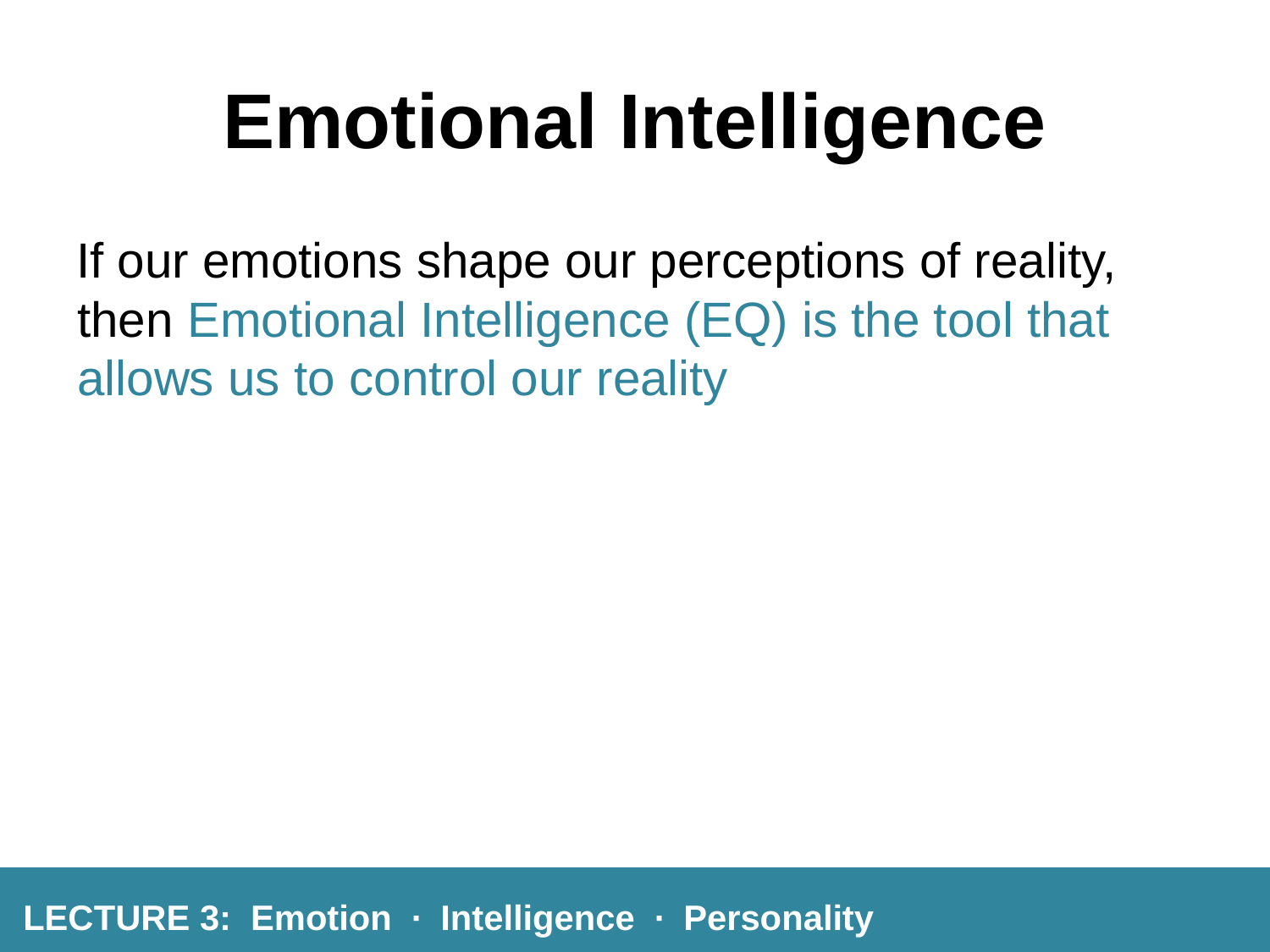

# Emotional Intelligence
If our emotions shape our perceptions of reality, then Emotional Intelligence (EQ) is the tool that allows us to control our reality
LECTURE 3:  Emotion  ∙  Intelligence  ∙  Personality